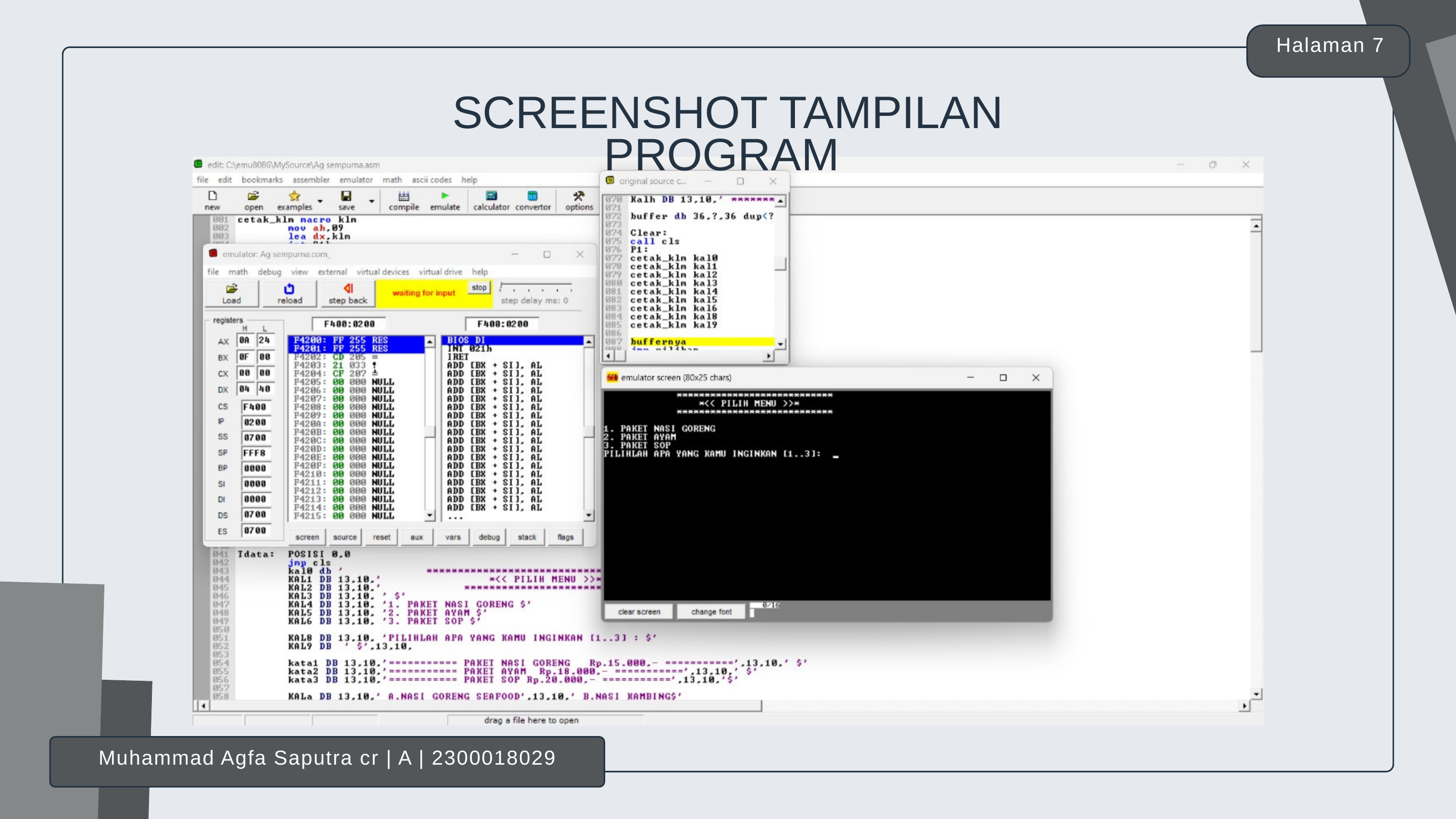

Halaman 7

SCREENSHOT TAMPILAN PROGRAM

Muhammad Agfa Saputra cr | A | 2300018029